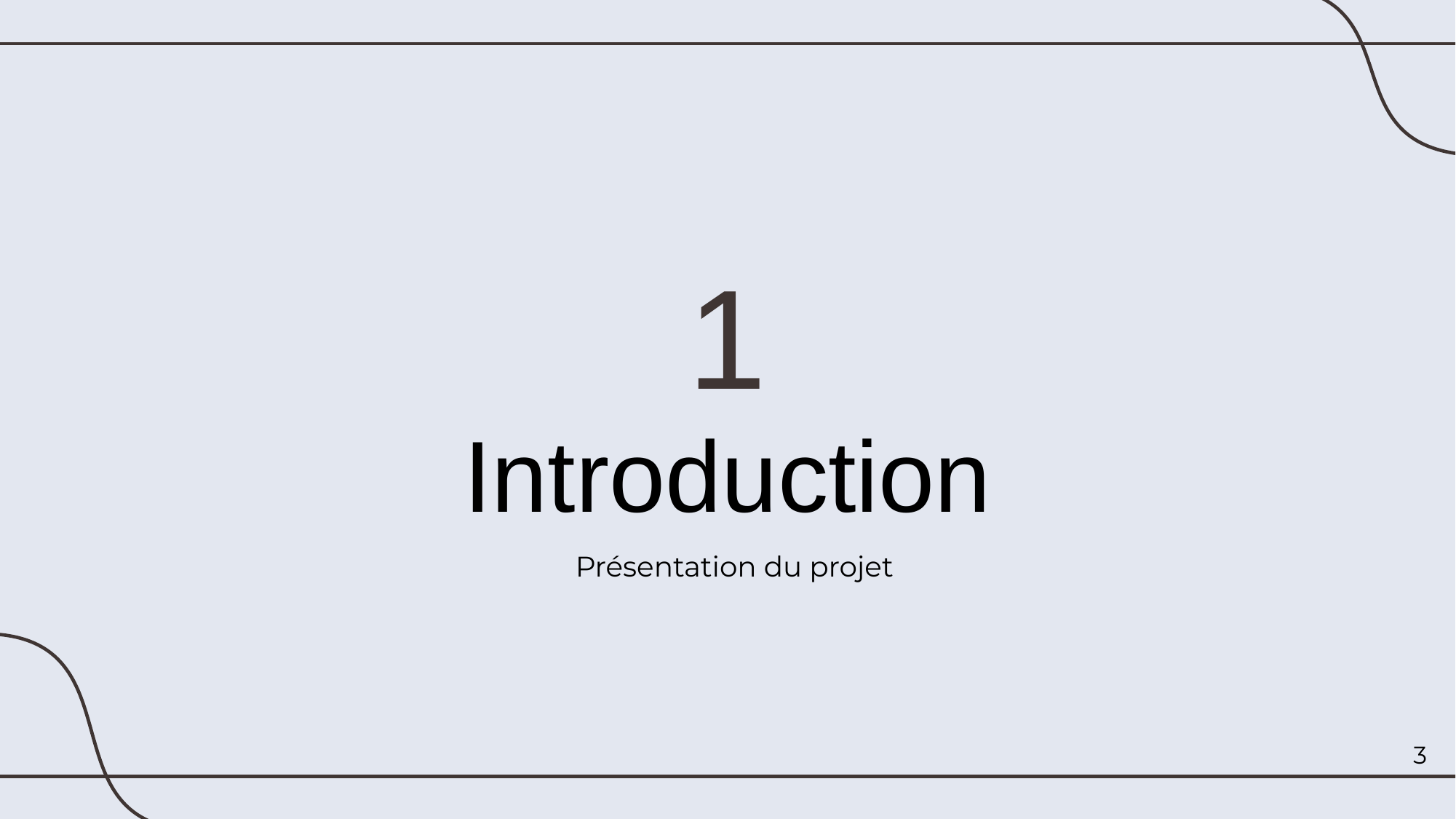

1
# Introduction
Présentation du projet
3